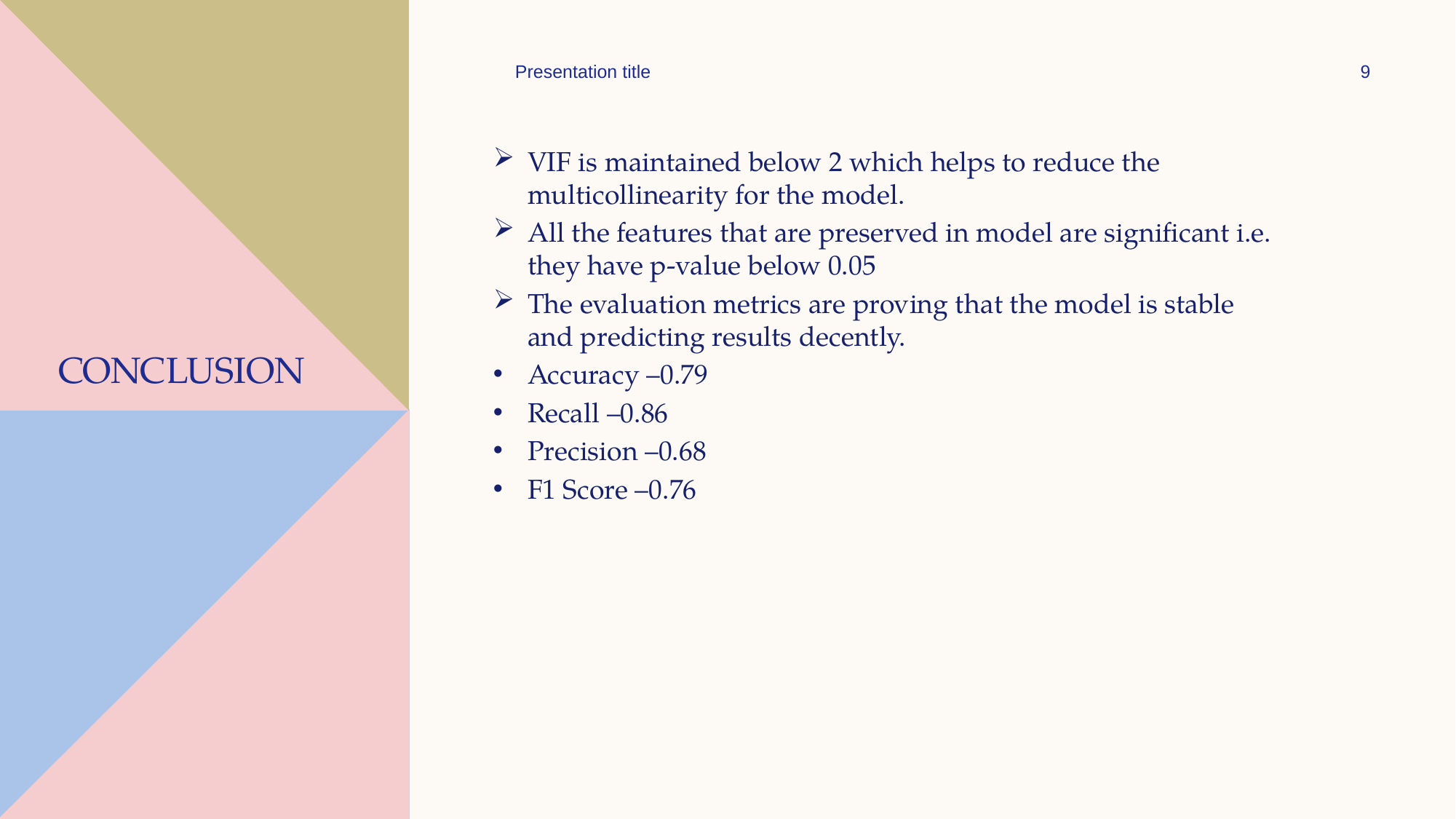

Presentation title
9
VIF is maintained below 2 which helps to reduce the multicollinearity for the model.
All the features that are preserved in model are significant i.e. they have p-value below 0.05
The evaluation metrics are proving that the model is stable and predicting results decently.
Accuracy –0.79
Recall –0.86
Precision –0.68
F1 Score –0.76

# Conclusion